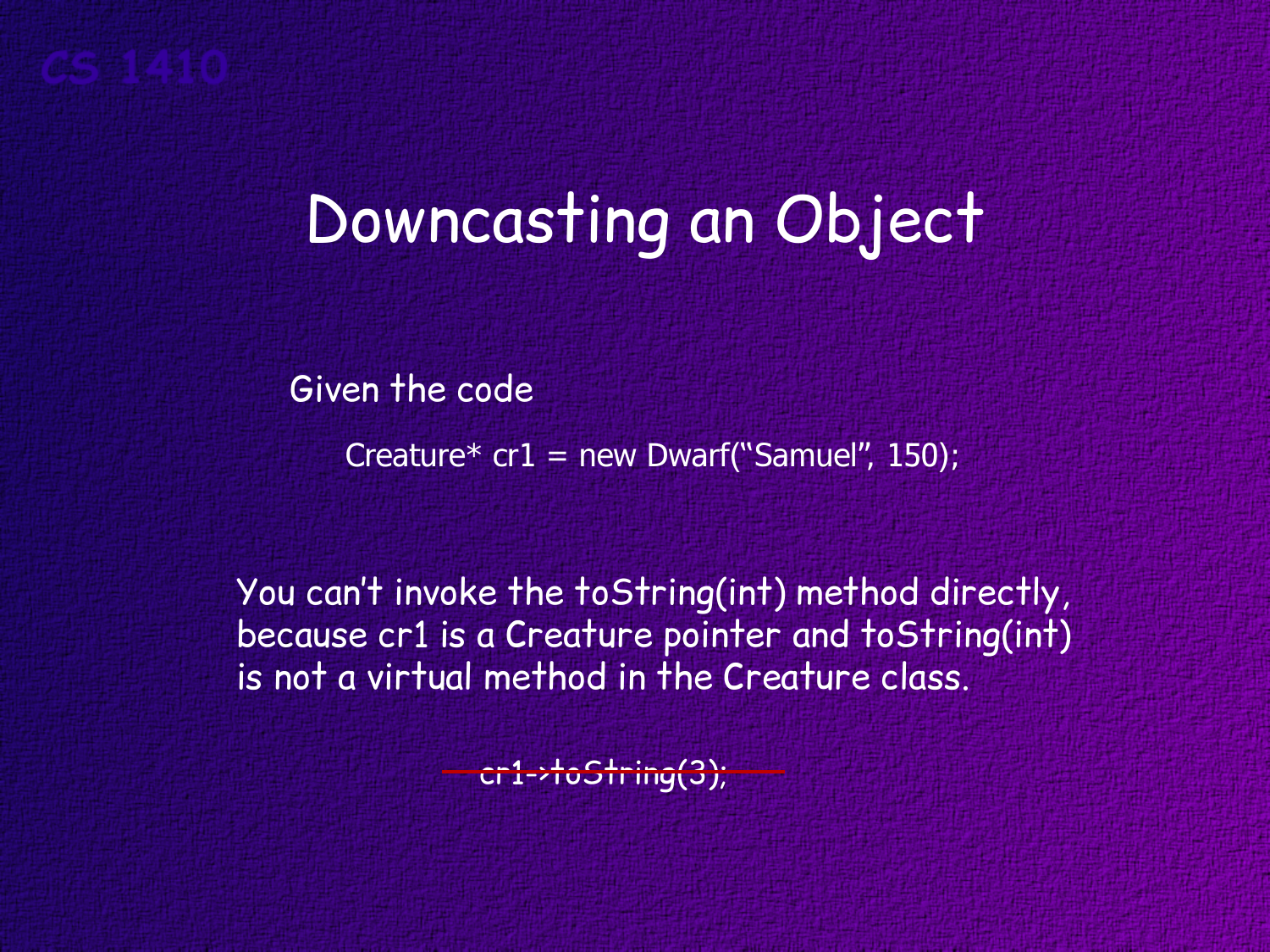

Downcasting an Object
Given the code
Creature* cr1 = new Dwarf(“Samuel”, 150);
You can’t invoke the toString(int) method directly,
because cr1 is a Creature pointer and toString(int)
is not a virtual method in the Creature class.
cr1->toString(3);